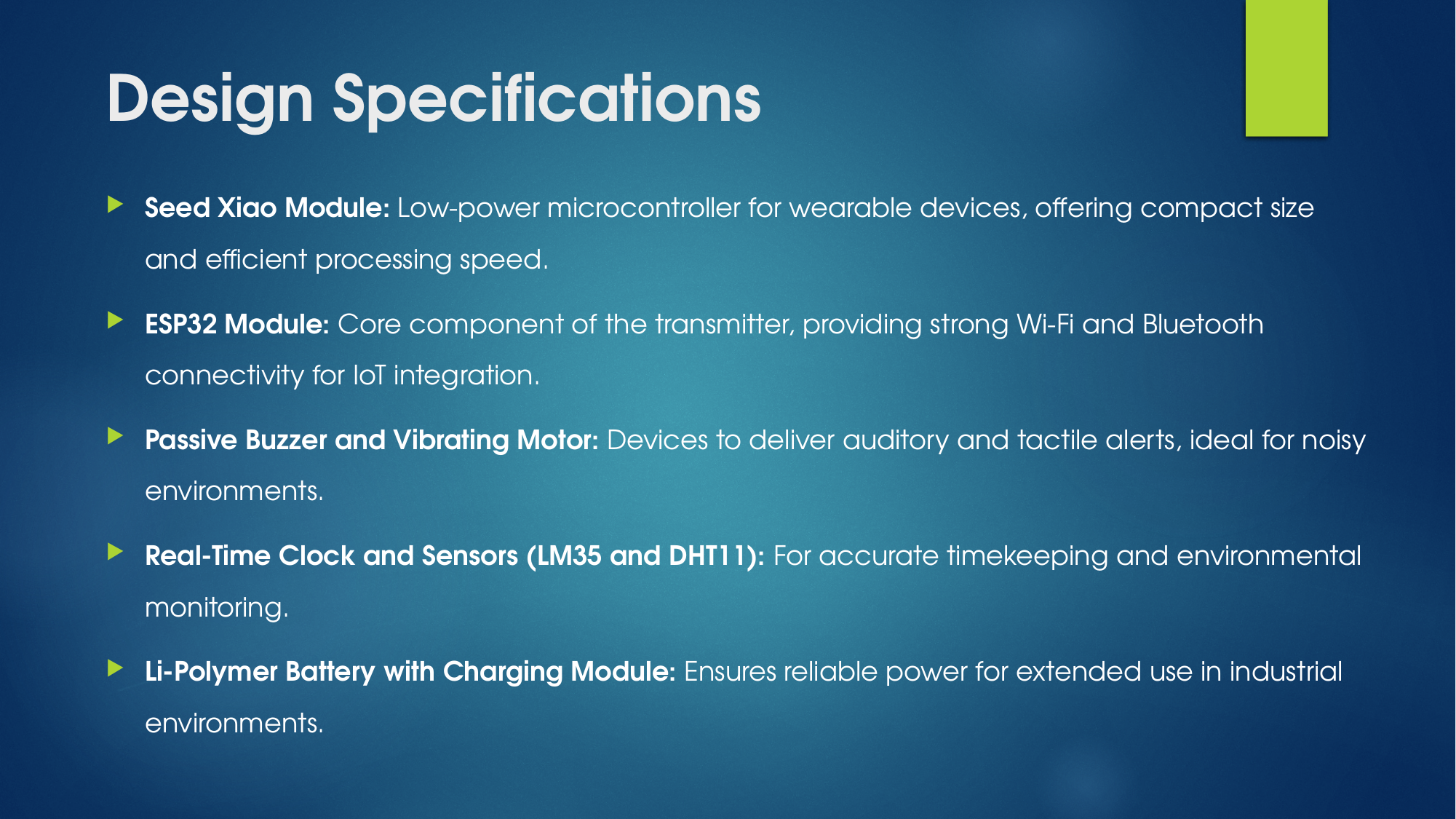

# Design Specifications
Seed Xiao Module: Low-power microcontroller for wearable devices, offering compact size and efficient processing speed.
ESP32 Module: Core component of the transmitter, providing strong Wi-Fi and Bluetooth connectivity for IoT integration.
Passive Buzzer and Vibrating Motor: Devices to deliver auditory and tactile alerts, ideal for noisy environments.
Real-Time Clock and Sensors (LM35 and DHT11): For accurate timekeeping and environmental monitoring.
Li-Polymer Battery with Charging Module: Ensures reliable power for extended use in industrial environments.